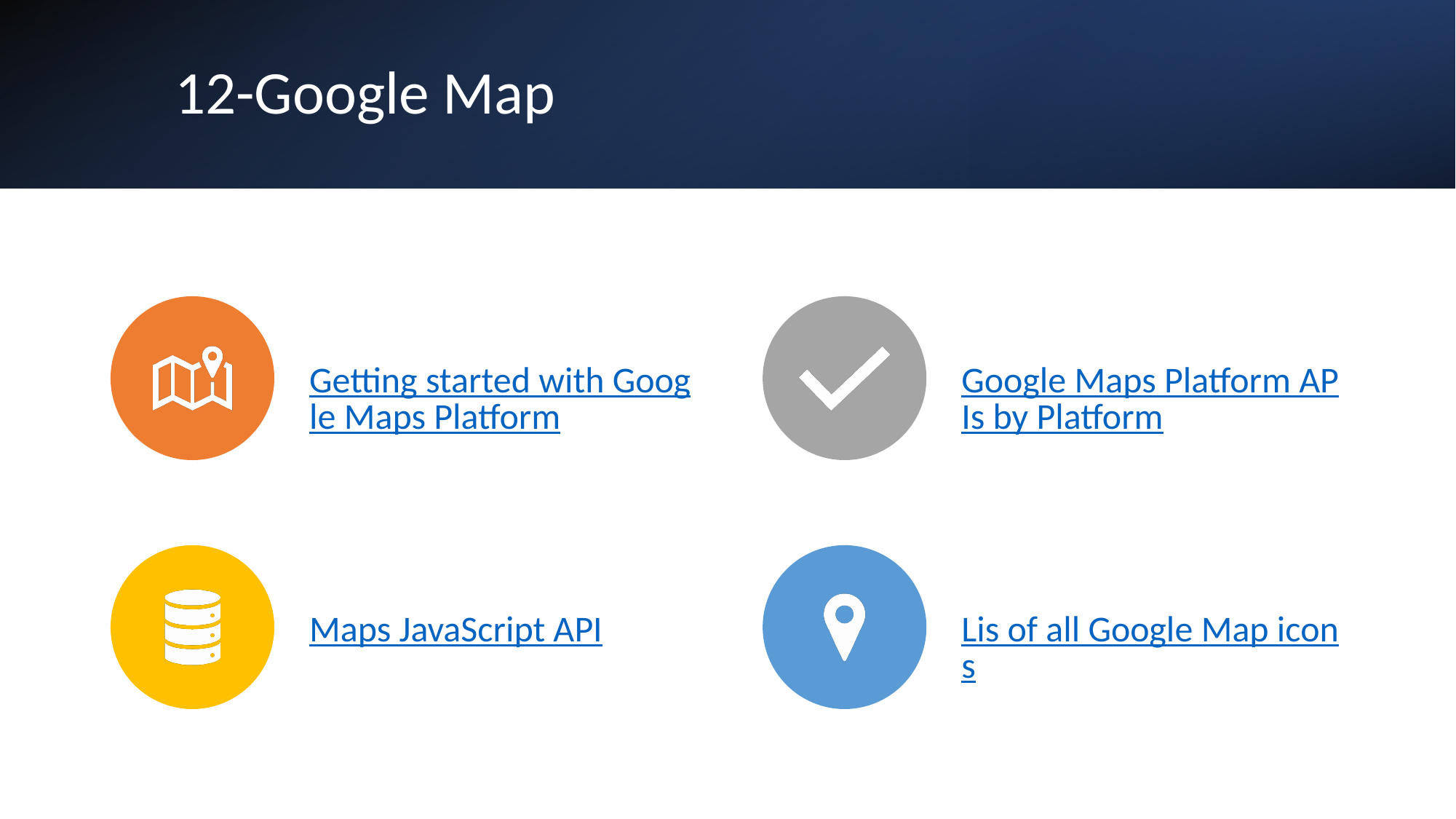

# 12-Google Map
Getting started with Google Maps Platform
Google Maps Platform APIs by Platform
Maps JavaScript API
Lis of all Google Map icons